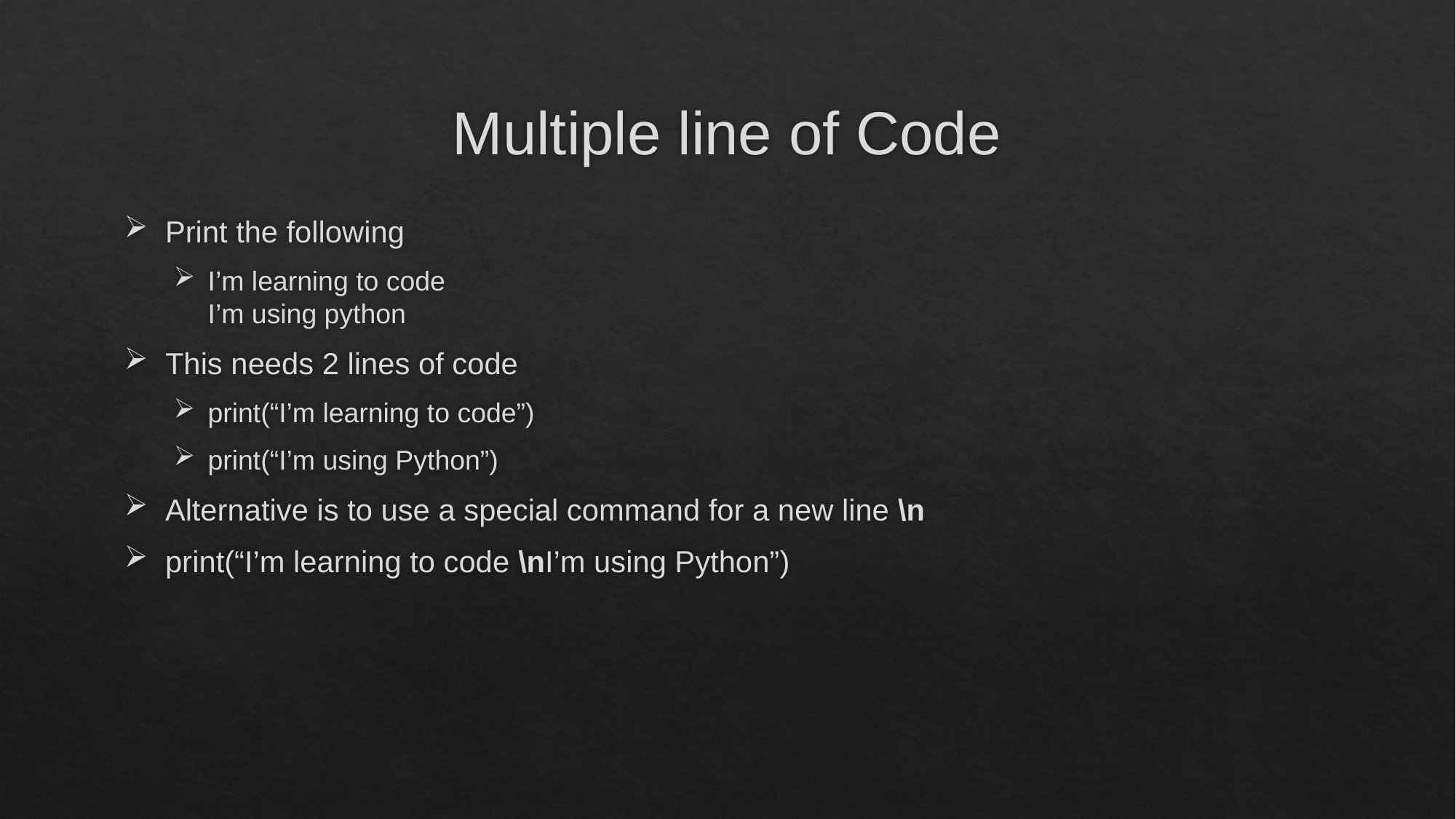

# Multiple line of Code
Print the following
I’m learning to code
I’m using python
This needs 2 lines of code
print(“I’m learning to code”)
print(“I’m using Python”)
Alternative is to use a special command for a new line \n
print(“I’m learning to code \nI’m using Python”)